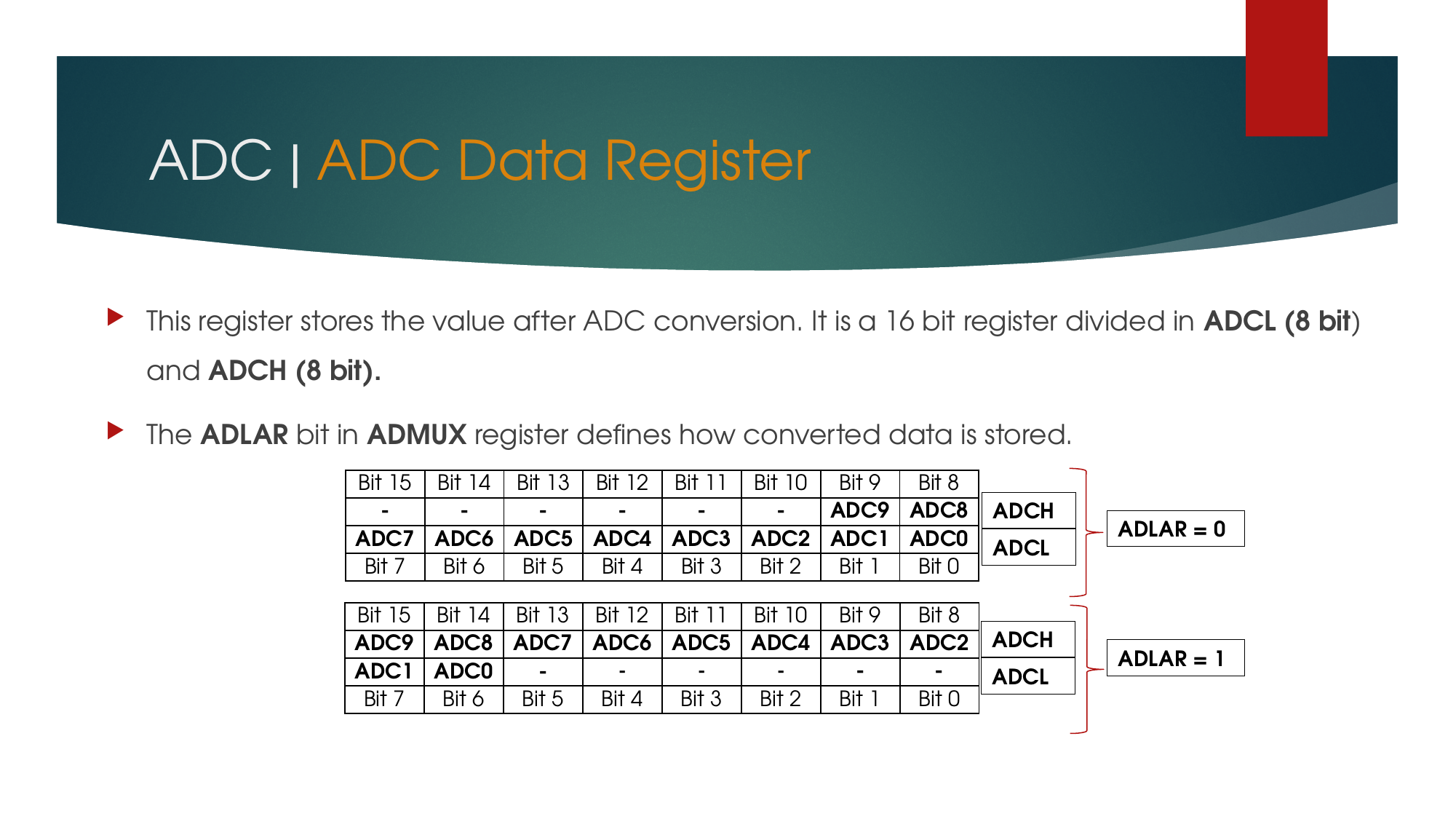

# ADC | ADC Data Register
This register stores the value after ADC conversion. It is a 16 bit register divided in ADCL (8 bit) and ADCH (8 bit).
The ADLAR bit in ADMUX register defines how converted data is stored.

| Bit 15 | Bit 14 | Bit 13 | Bit 12 | Bit 11 | Bit 10 | Bit 9 | Bit 8 |
| --- | --- | --- | --- | --- | --- | --- | --- |
| - | - | - | - | - | - | ADC9 | ADC8 |
| ADC7 | ADC6 | ADC5 | ADC4 | ADC3 | ADC2 | ADC1 | ADC0 |
| Bit 7 | Bit 6 | Bit 5 | Bit 4 | Bit 3 | Bit 2 | Bit 1 | Bit 0 |
ADCH
ADLAR = 0
ADCL
| Bit 15 | Bit 14 | Bit 13 | Bit 12 | Bit 11 | Bit 10 | Bit 9 | Bit 8 |
| --- | --- | --- | --- | --- | --- | --- | --- |
| ADC9 | ADC8 | ADC7 | ADC6 | ADC5 | ADC4 | ADC3 | ADC2 |
| ADC1 | ADC0 | - | - | - | - | - | - |
| Bit 7 | Bit 6 | Bit 5 | Bit 4 | Bit 3 | Bit 2 | Bit 1 | Bit 0 |

ADCH
ADLAR = 1
ADCL